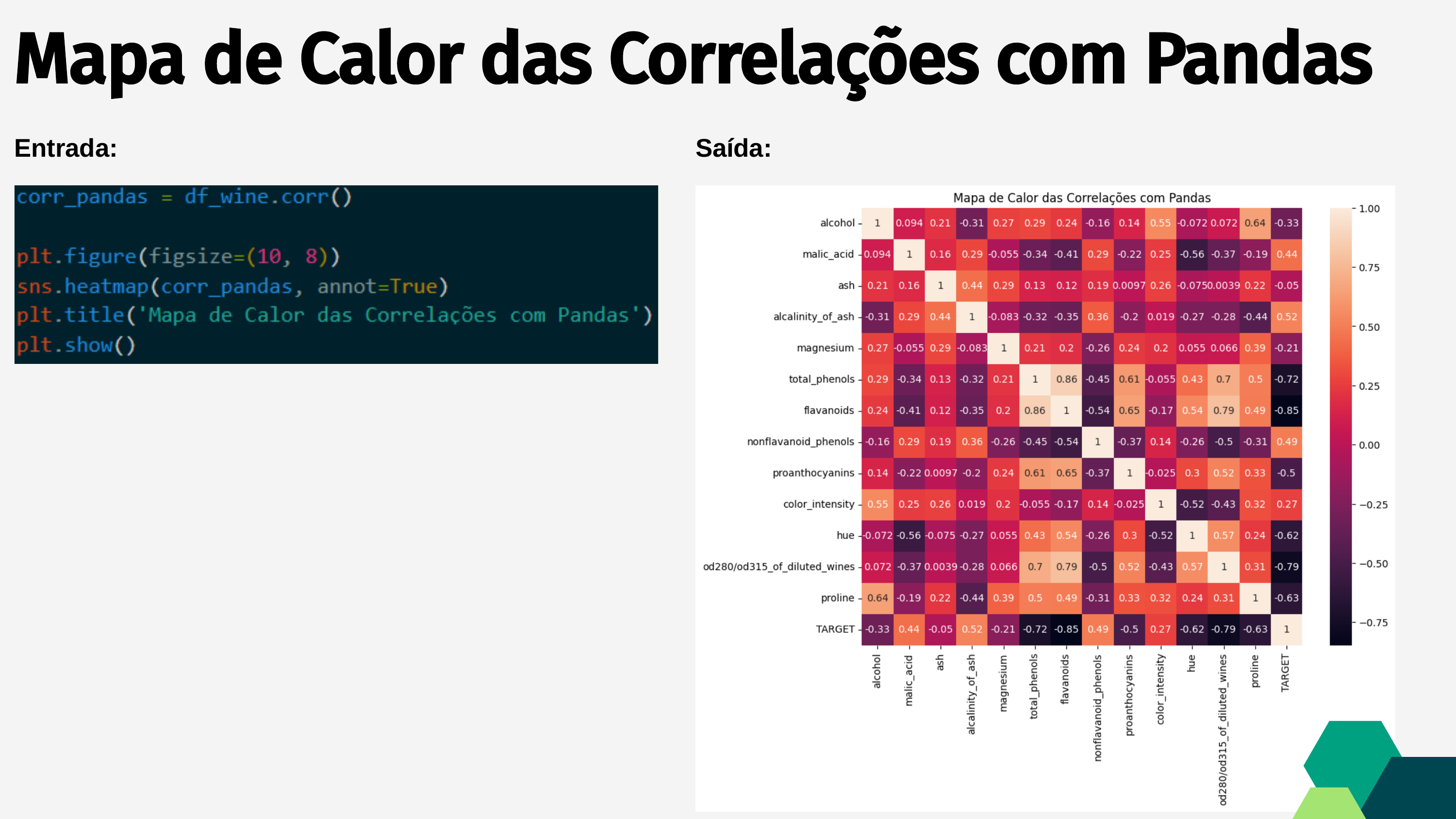

Mapa de Calor das Correlações com Pandas
Entrada:
Saída: